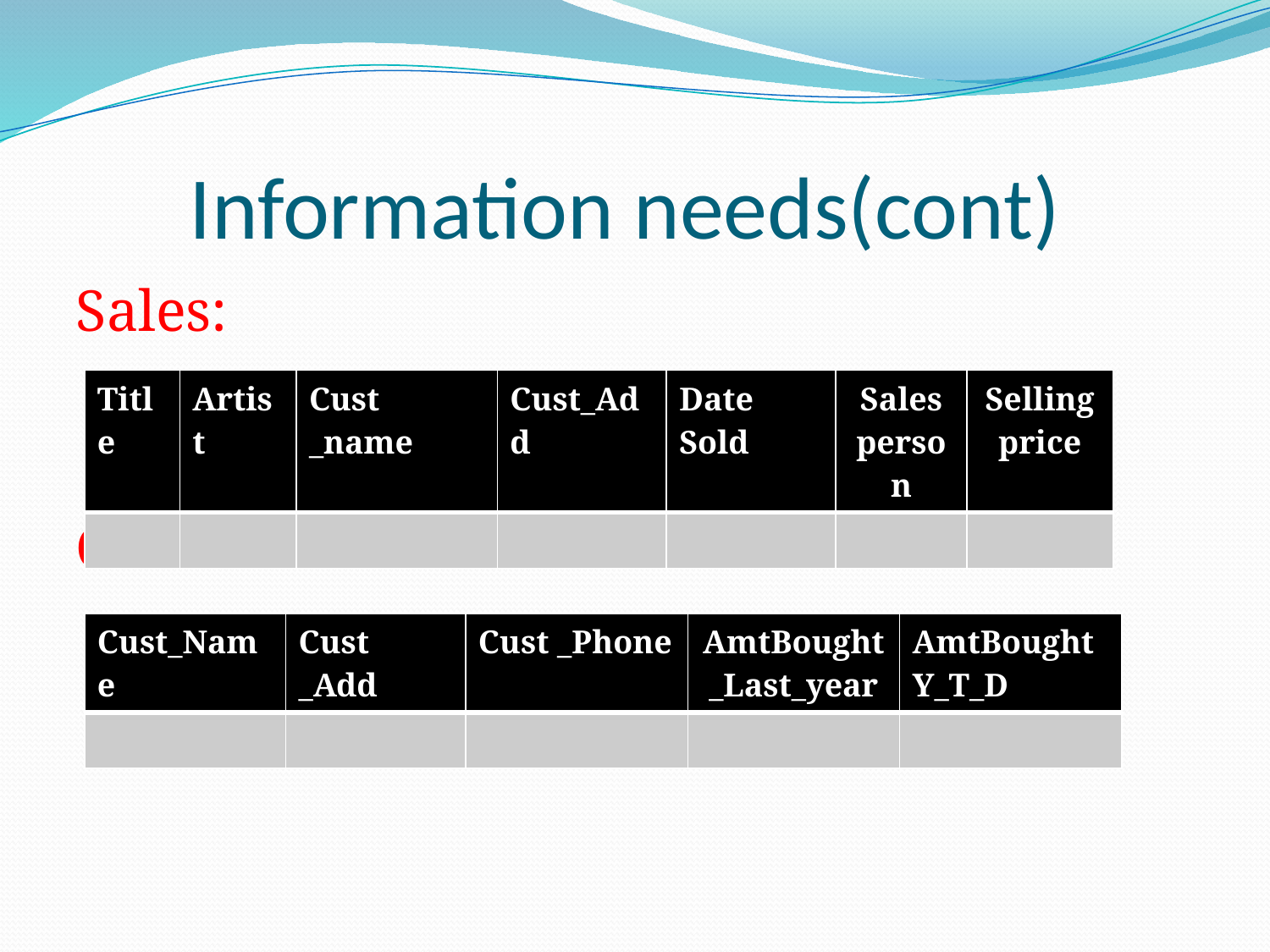

# Information needs(cont)
Sales:

Customer:

| Title | Artist | Cust \_name | Cust\_Add | Date Sold | Sales person | Selling price |
| --- | --- | --- | --- | --- | --- | --- |
|  |  |  |  |  |  |  |
| Cust\_Name | Cust \_Add | Cust \_Phone | AmtBought\_Last\_year | AmtBoughtY\_T\_D |
| --- | --- | --- | --- | --- |
|  |  |  |  |  |